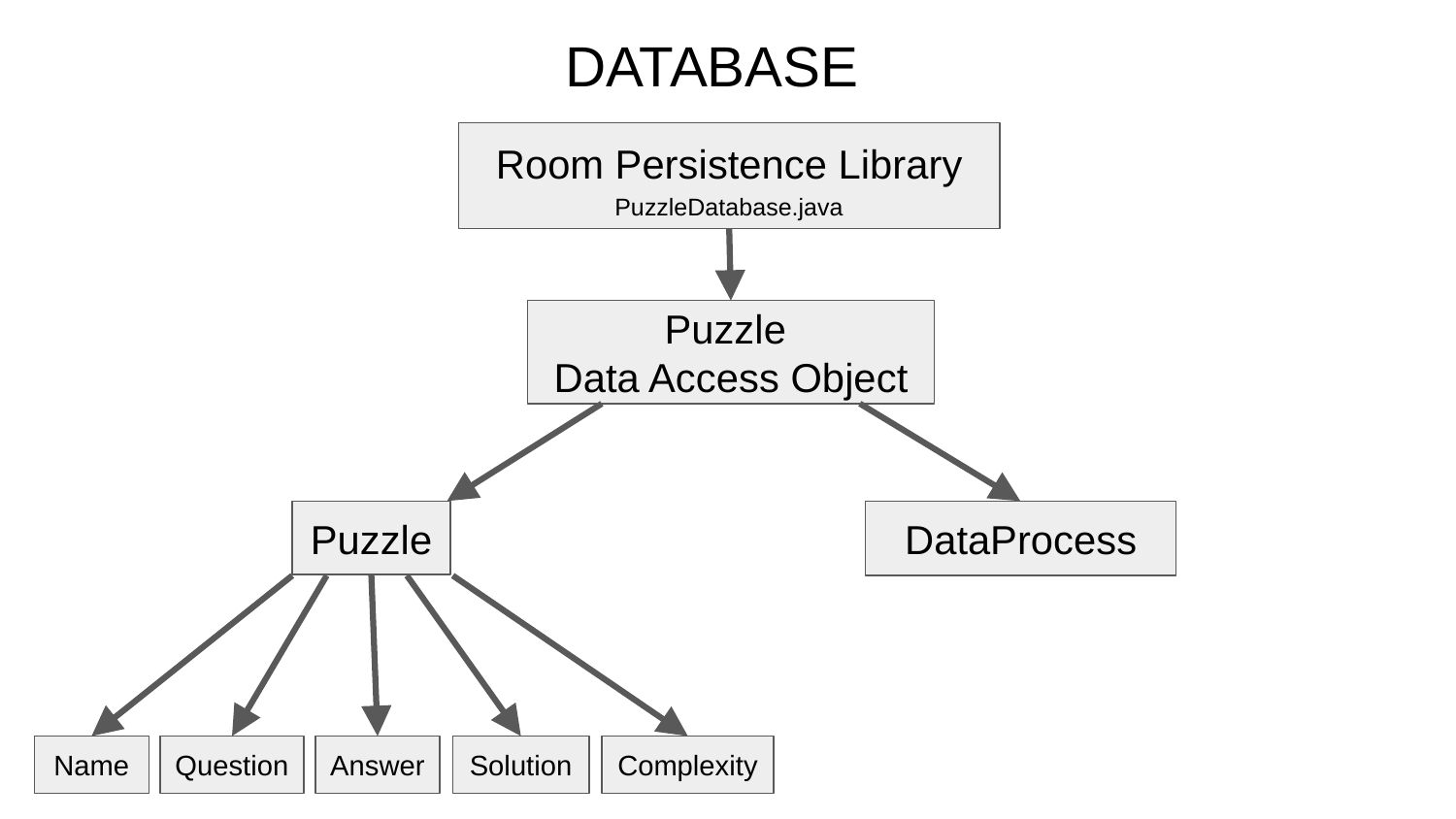

DATABASE
Room Persistence Library
PuzzleDatabase.java
Puzzle
Data Access Object
Puzzle
DataProcess
Name
Question
Answer
Solution
Complexity